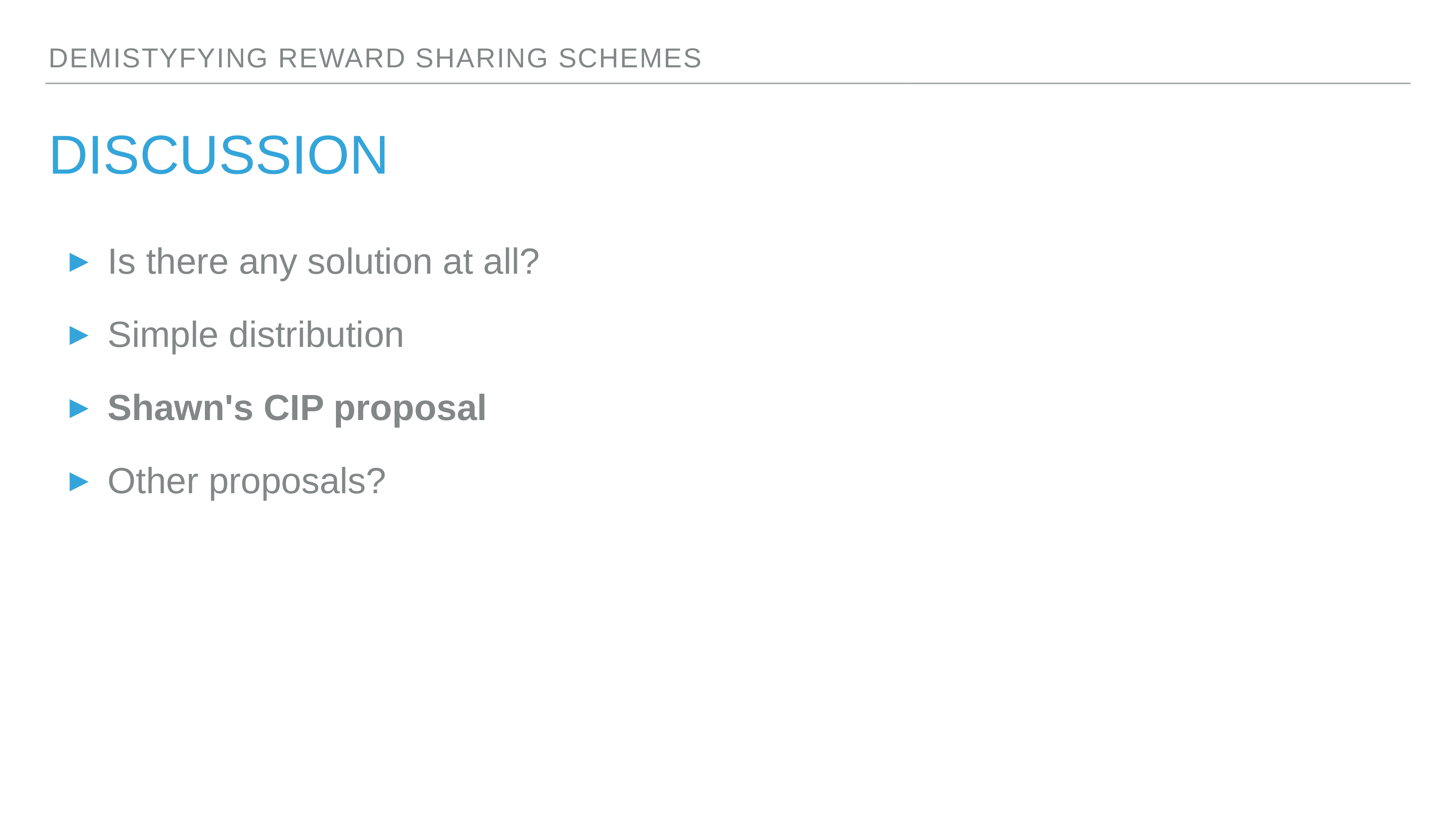

DeMISTYFYING REWARD SHARING SCHEMES
# Discussion
Is there any solution at all?
Simple distribution
Shawn's CIP proposal
Other proposals?
 Ideally, we would like to have
k number of nearly fully saturated pools (both public and private)
and some tails (pools /w small stakes)
Each of the public pools should be operated and/or owned by one entity.
Although, one entity can own multiple private pools based on their total privately owned stakes.